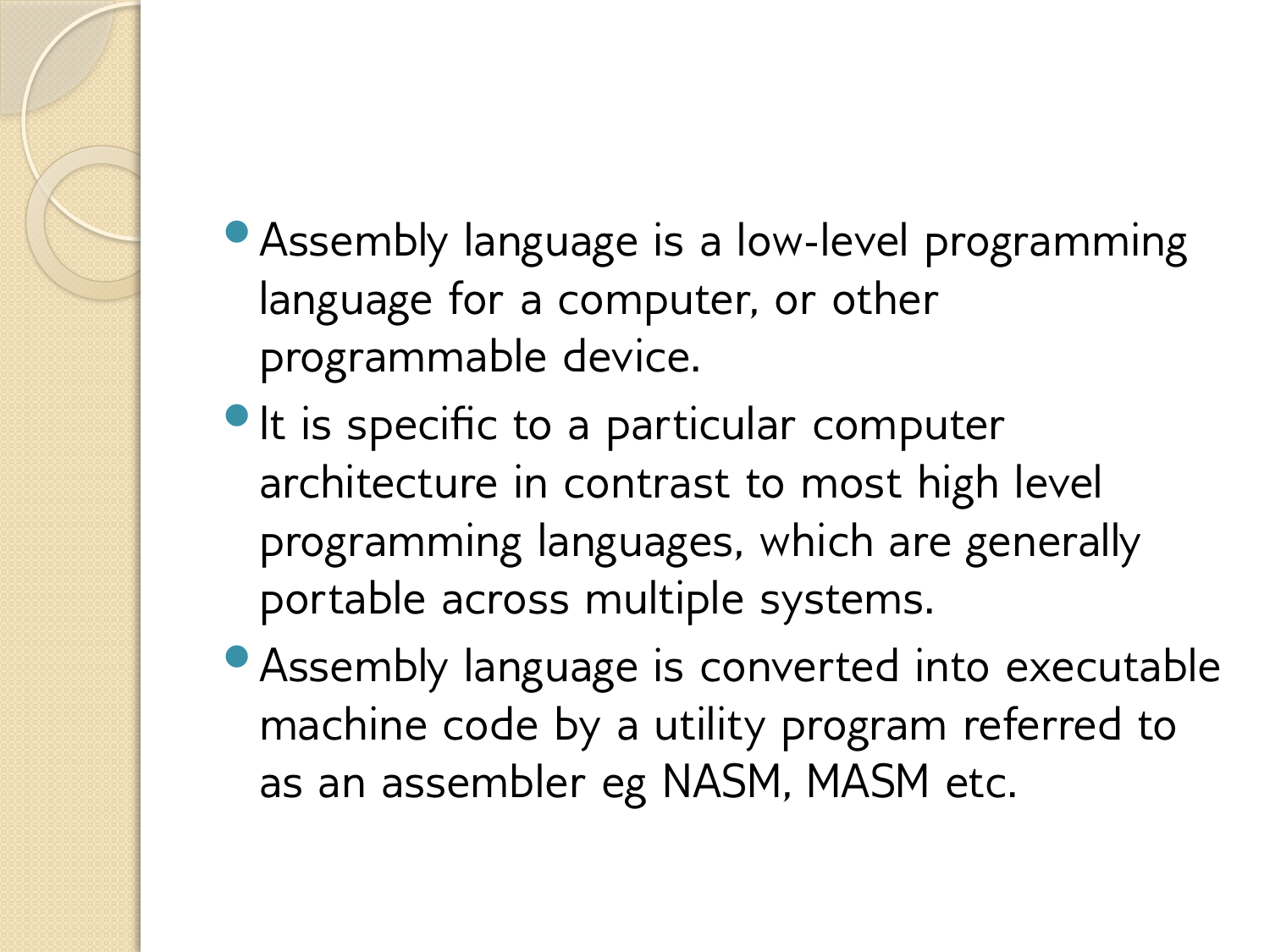

#
Assembly language is a low-level programming language for a computer, or other programmable device.
It is specific to a particular computer architecture in contrast to most high level programming languages, which are generally portable across multiple systems.
Assembly language is converted into executable machine code by a utility program referred to as an assembler eg NASM, MASM etc.